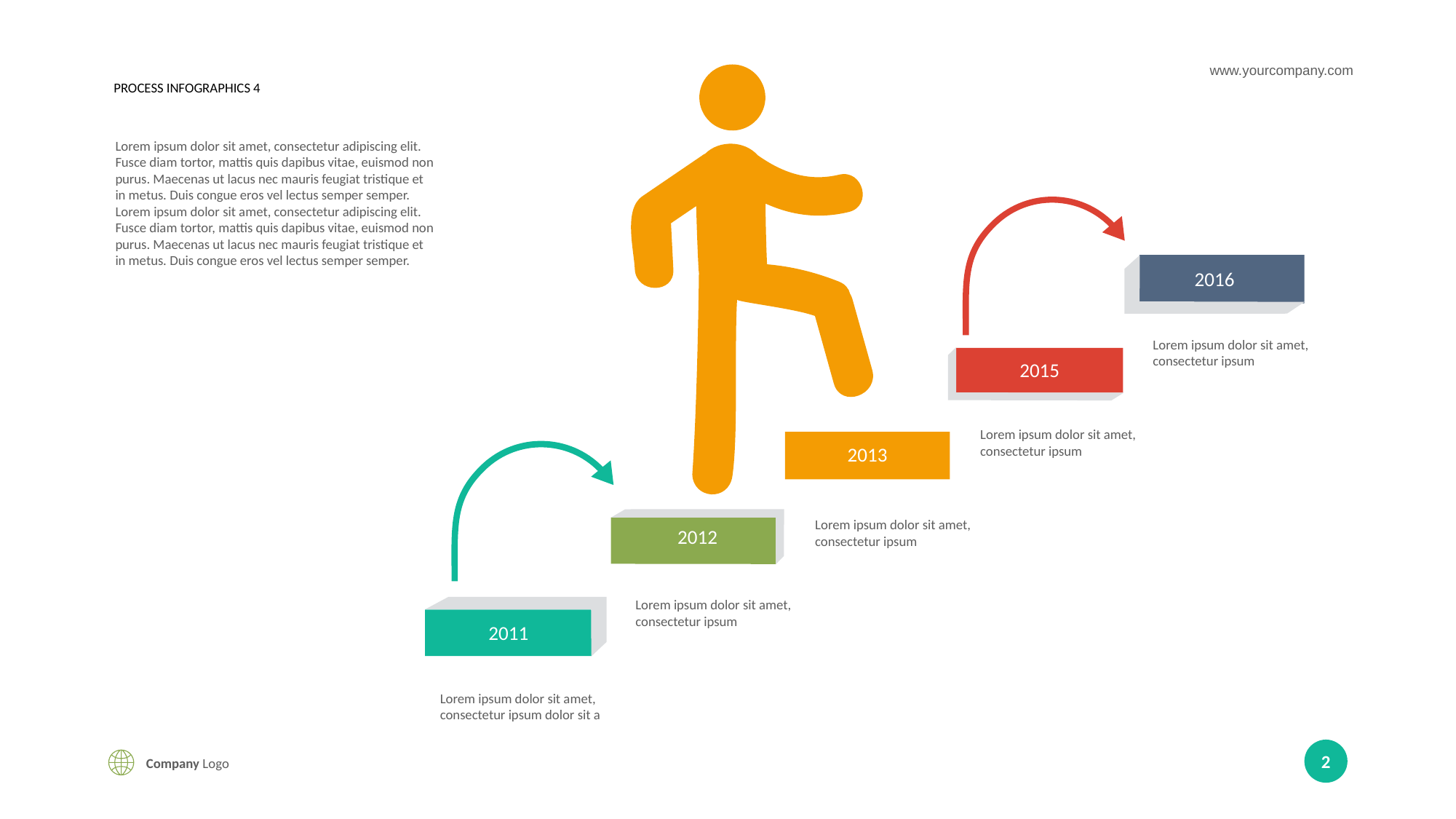

www.yourcompany.com

PROCESS INFOGRAPHICS 4
Lorem ipsum dolor sit amet, consectetur adipiscing elit. Fusce diam tortor, mattis quis dapibus vitae, euismod non purus. Maecenas ut lacus nec mauris feugiat tristique et in metus. Duis congue eros vel lectus semper semper.  Lorem ipsum dolor sit amet, consectetur adipiscing elit. Fusce diam tortor, mattis quis dapibus vitae, euismod non purus. Maecenas ut lacus nec mauris feugiat tristique et in metus. Duis congue eros vel lectus semper semper.

2016

Lorem ipsum dolor sit amet, consectetur ipsum
2015

Lorem ipsum dolor sit amet, consectetur ipsum
2013

2012

Lorem ipsum dolor sit amet, consectetur ipsum

Lorem ipsum dolor sit amet, consectetur ipsum

2011

Lorem ipsum dolor sit amet, consectetur ipsum dolor sit a

2

Company Logo